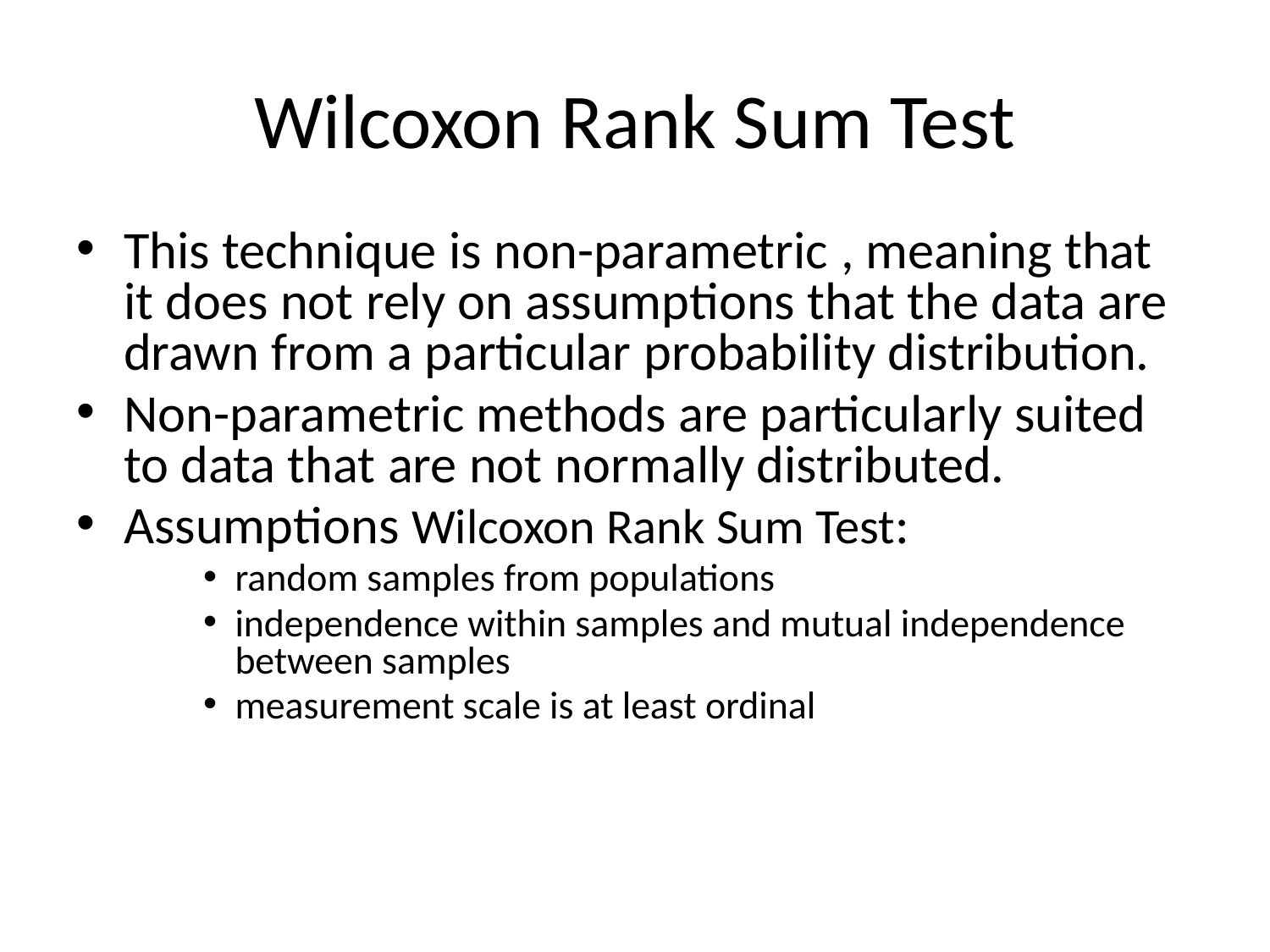

# Wilcoxon Rank Sum Test
This technique is non-parametric , meaning that it does not rely on assumptions that the data are drawn from a particular probability distribution.
Non-parametric methods are particularly suited to data that are not normally distributed.
Assumptions Wilcoxon Rank Sum Test:
random samples from populations
independence within samples and mutual independence between samples
measurement scale is at least ordinal